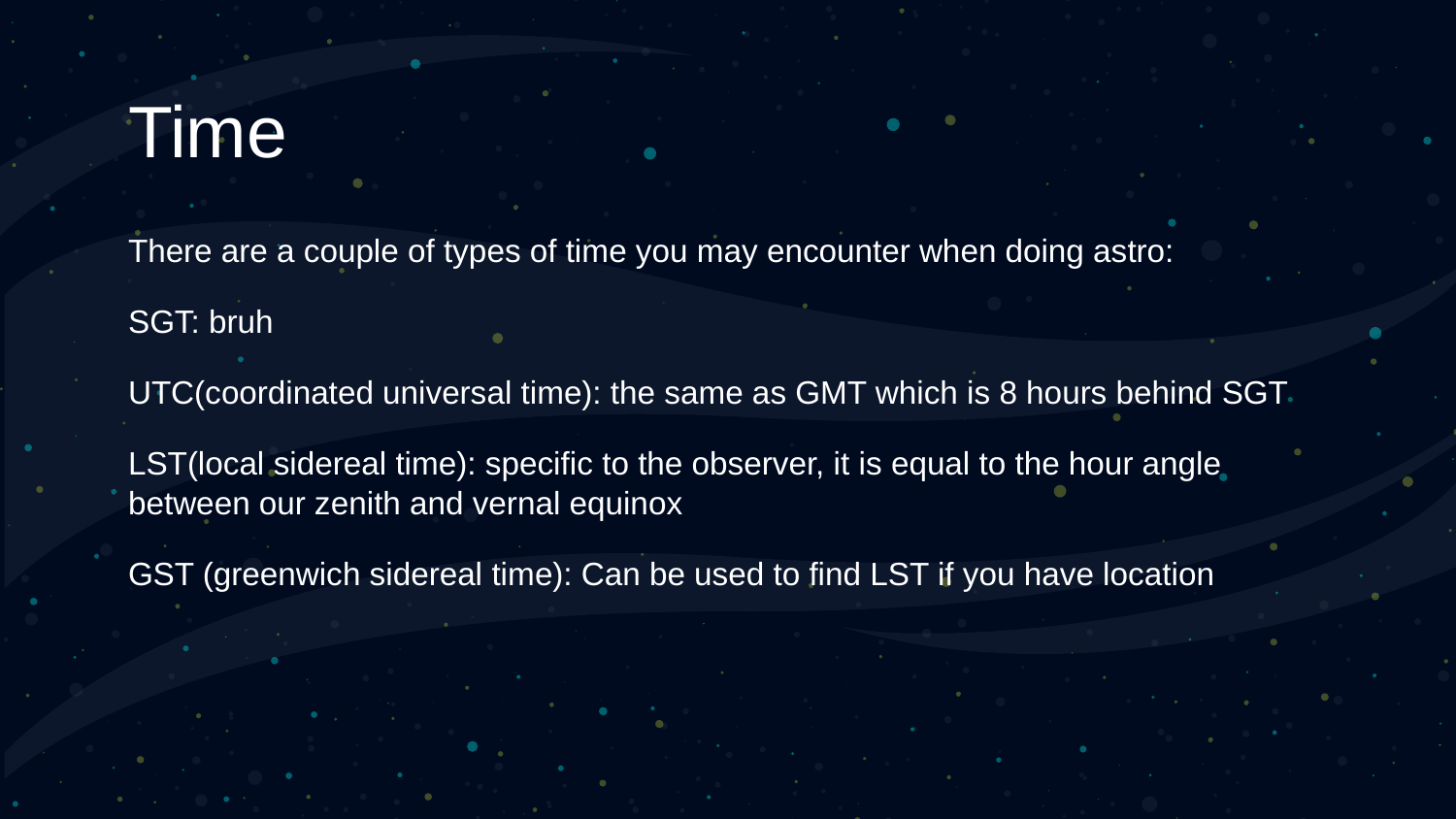

# Time
There are a couple of types of time you may encounter when doing astro:
SGT: bruh
UTC(coordinated universal time): the same as GMT which is 8 hours behind SGT
LST(local sidereal time): specific to the observer, it is equal to the hour angle between our zenith and vernal equinox
GST (greenwich sidereal time): Can be used to find LST if you have location